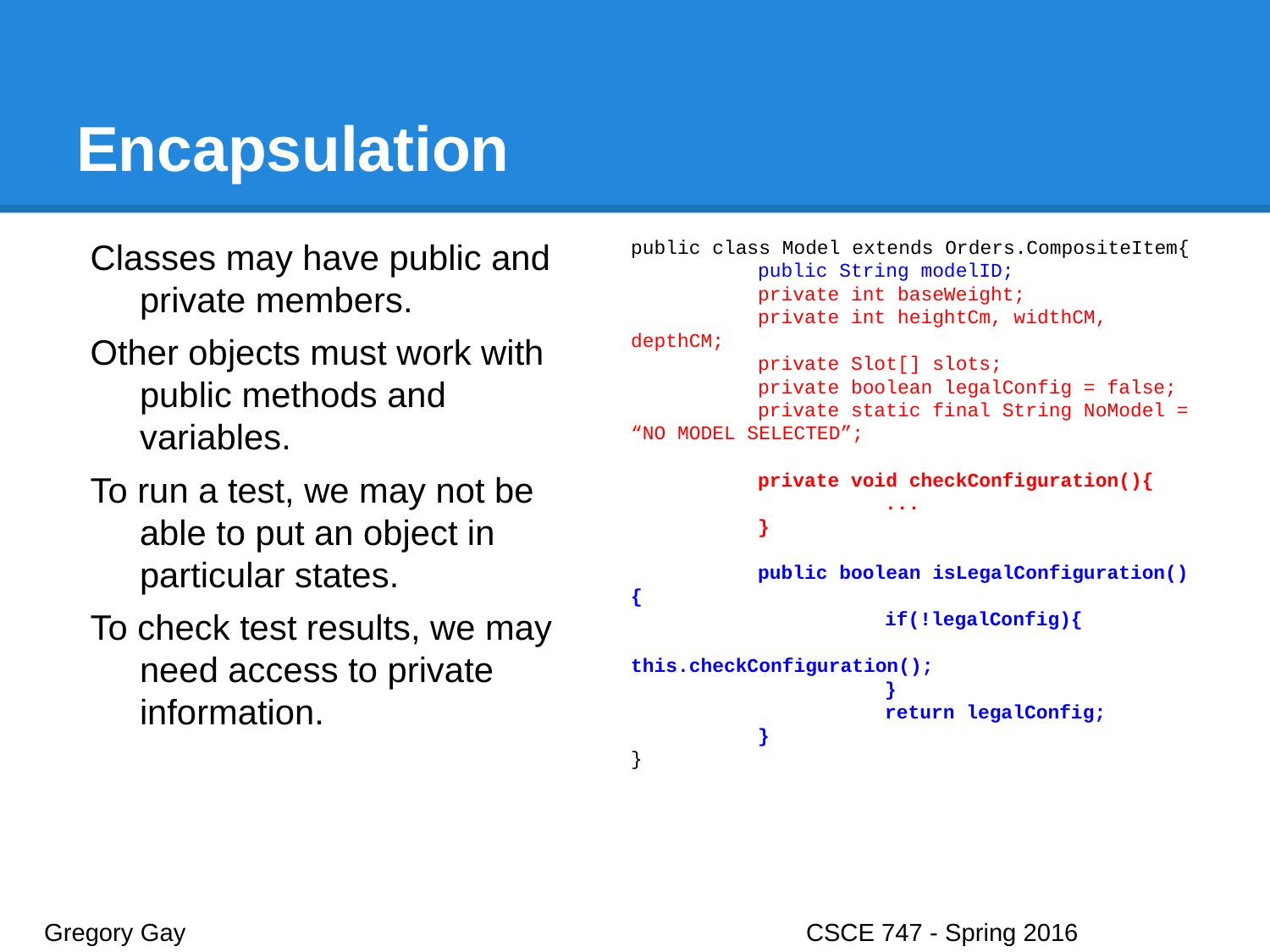

# Encapsulation
Classes may have public and private members.
Other objects must work with public methods and variables.
To run a test, we may not be able to put an object in particular states.
To check test results, we may need access to private information.
public class Model extends Orders.CompositeItem{
	public String modelID;
	private int baseWeight;
	private int heightCm, widthCM, depthCM;
	private Slot[] slots;
	private boolean legalConfig = false;
	private static final String NoModel = “NO MODEL SELECTED”;

	private void checkConfiguration(){
		...
	}

	public boolean isLegalConfiguration(){
		if(!legalConfig){
			this.checkConfiguration();
		}
		return legalConfig;
	}
}
Gregory Gay					CSCE 747 - Spring 2016							8